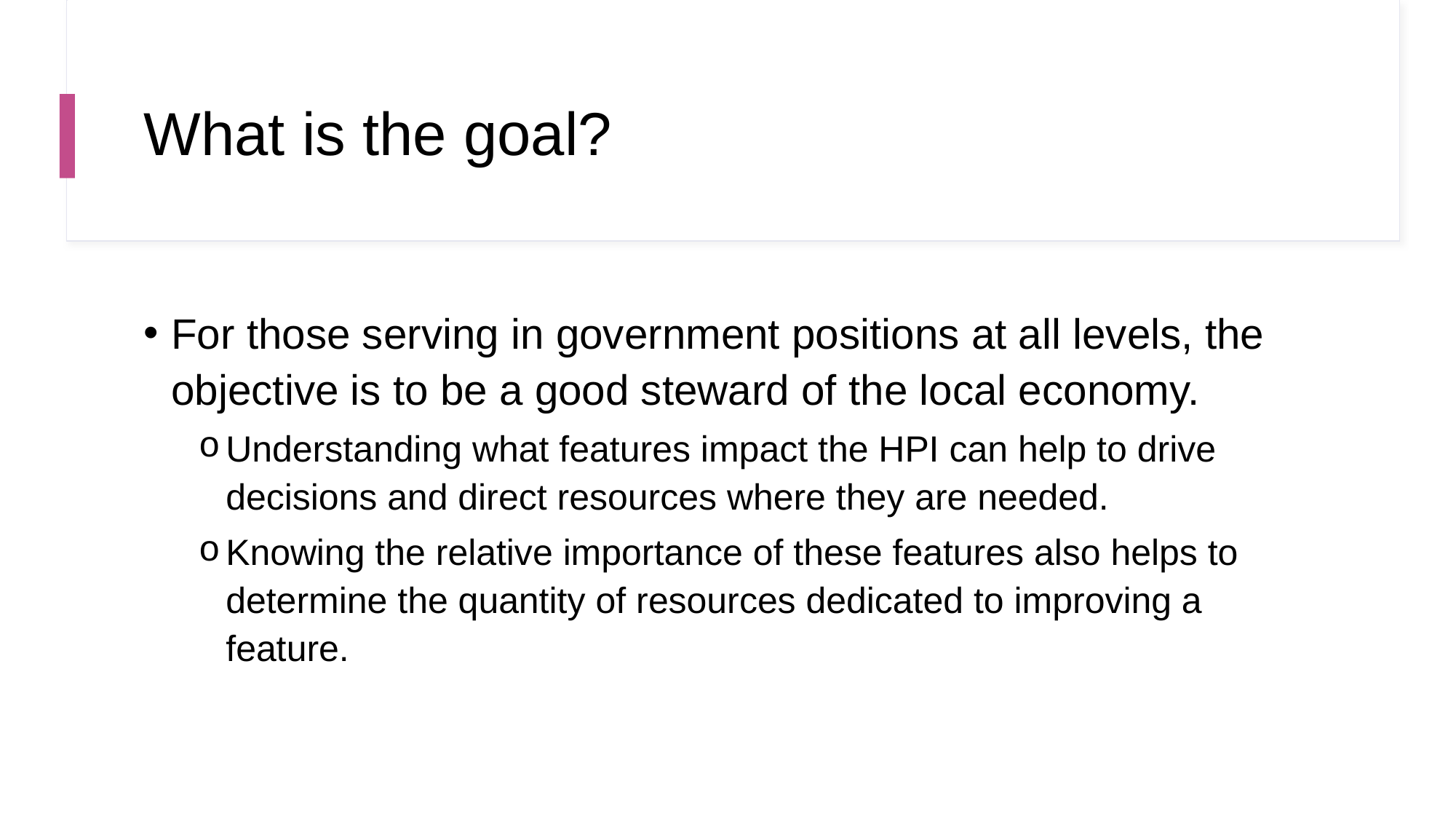

# What is the goal?
For those serving in government positions at all levels, the objective is to be a good steward of the local economy.
Understanding what features impact the HPI can help to drive decisions and direct resources where they are needed.
Knowing the relative importance of these features also helps to determine the quantity of resources dedicated to improving a feature.